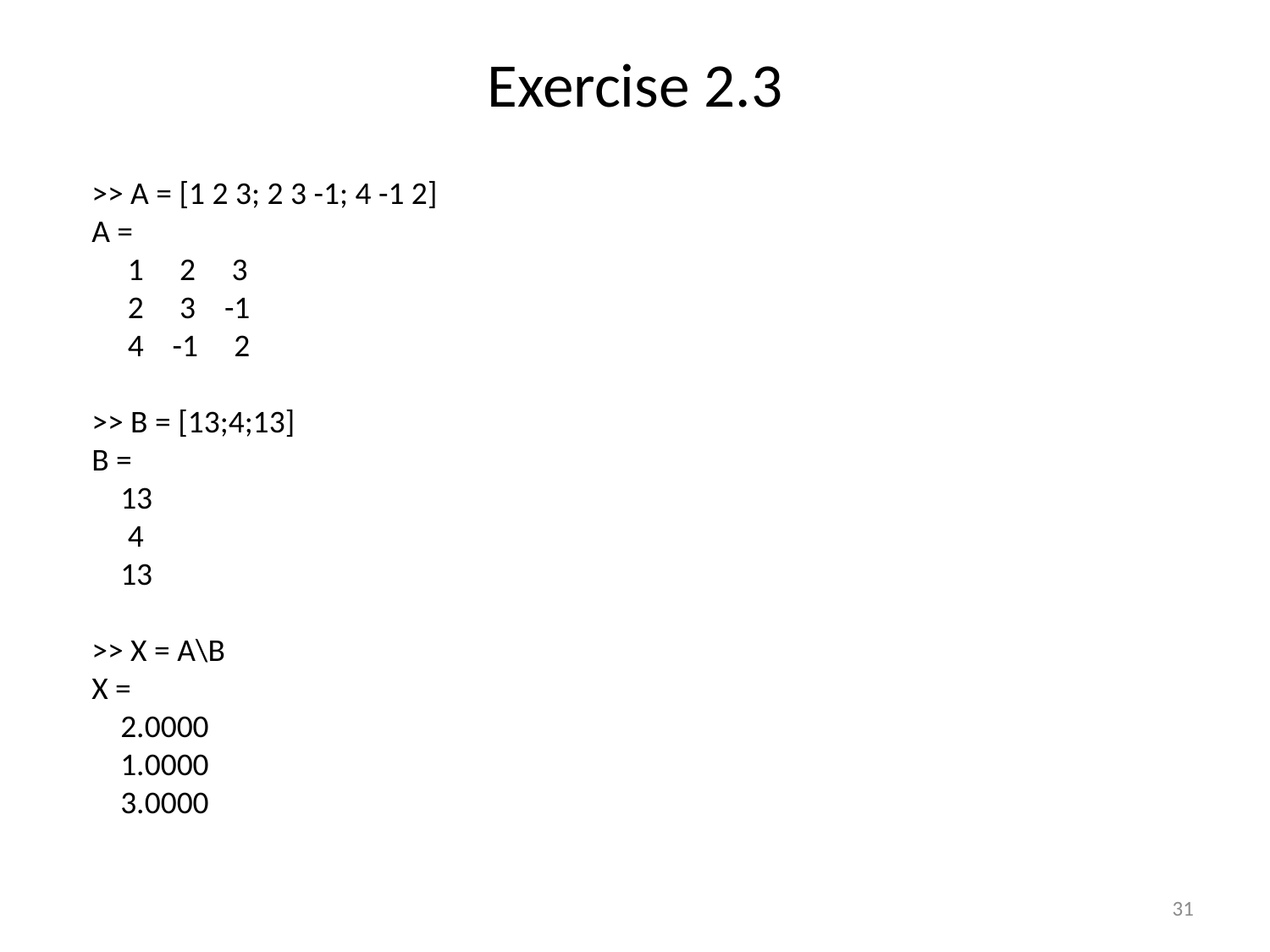

# Exercise 2.3
>> A = [1 2 3; 2 3 -1; 4 -1 2]
A =
     1     2     3
     2     3    -1
     4    -1     2

>> B = [13;4;13]
B =
    13
     4
    13

>> X = A\B
X =
    2.0000
    1.0000
    3.0000

31